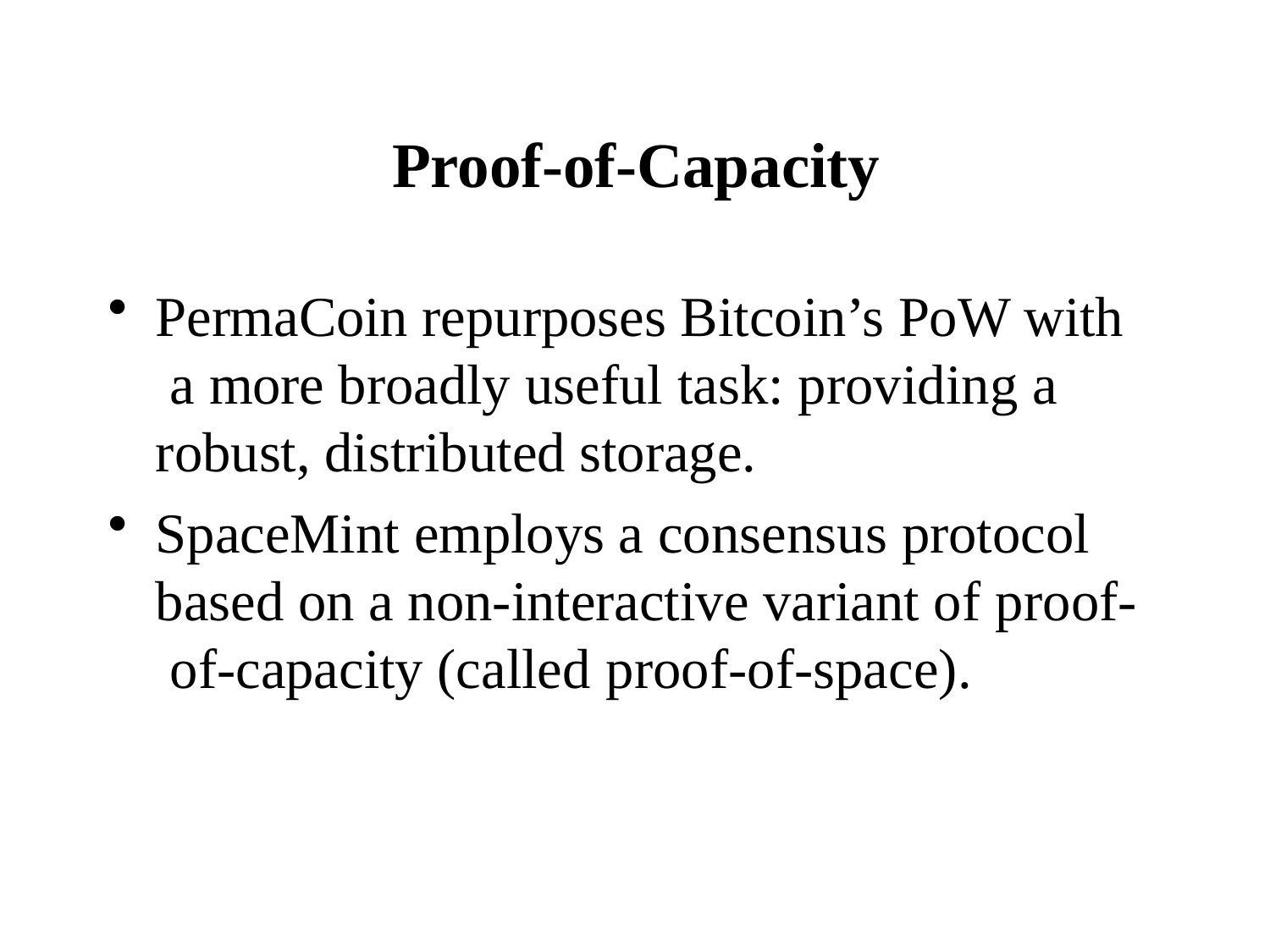

# Proof-of-Capacity
PermaCoin repurposes Bitcoin’s PoW with  a more broadly useful task: providing a  robust, distributed storage.
SpaceMint employs a consensus protocol  based on a non-interactive variant of proof-  of-capacity (called proof-of-space).